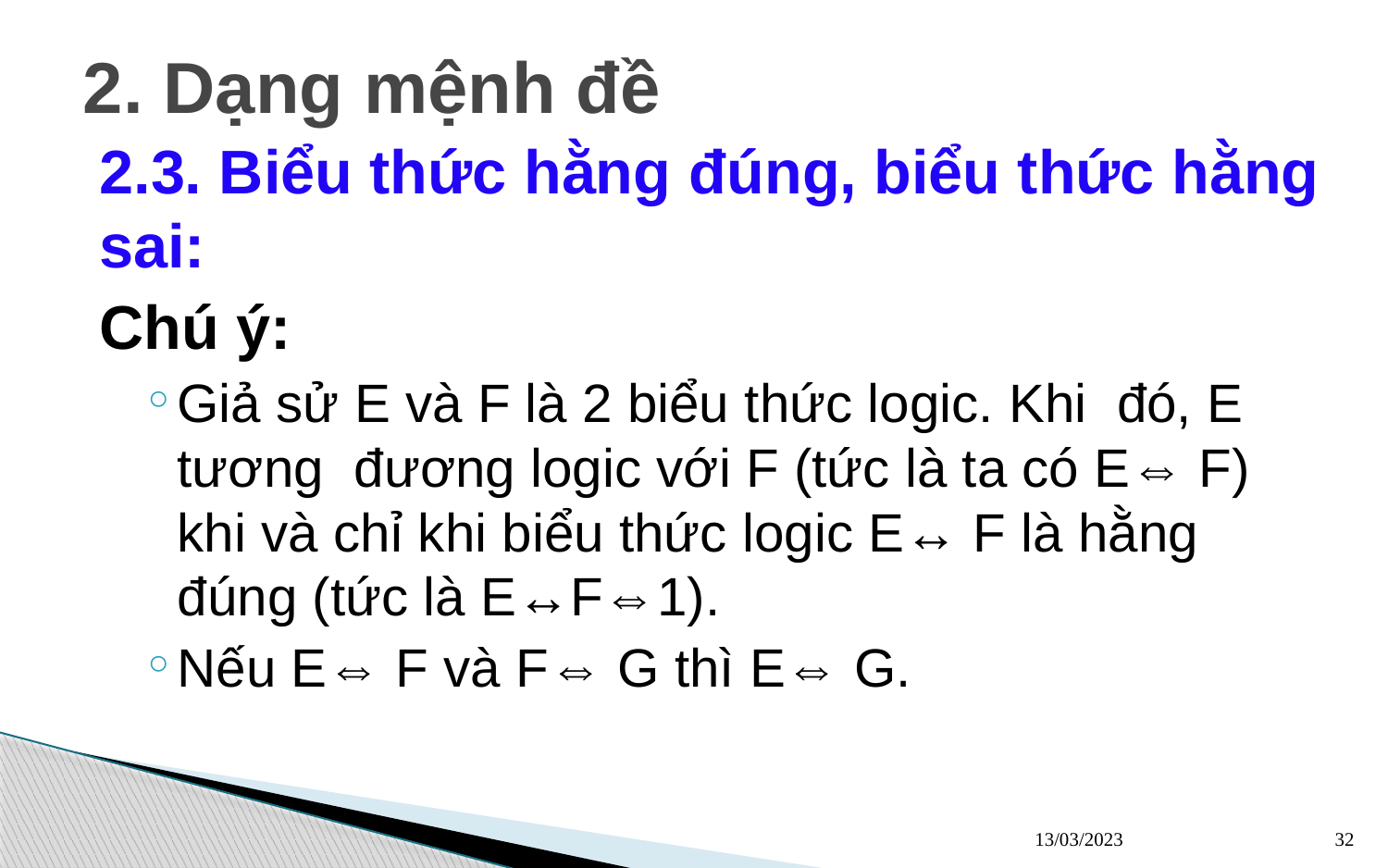

# 2. Dạng mệnh đề
2.3. Biểu thức hằng đúng, biểu thức hằng sai:
Chú ý:
Giả sử E và F là 2 biểu thức logic. Khi  đó, E tương  đương logic với F (tức là ta có E⇔ F) khi và chỉ khi biểu thức logic E↔ F là hằng đúng (tức là E↔F⇔1).
Nếu E⇔ F và F⇔ G thì E⇔ G.

13/03/2023
32